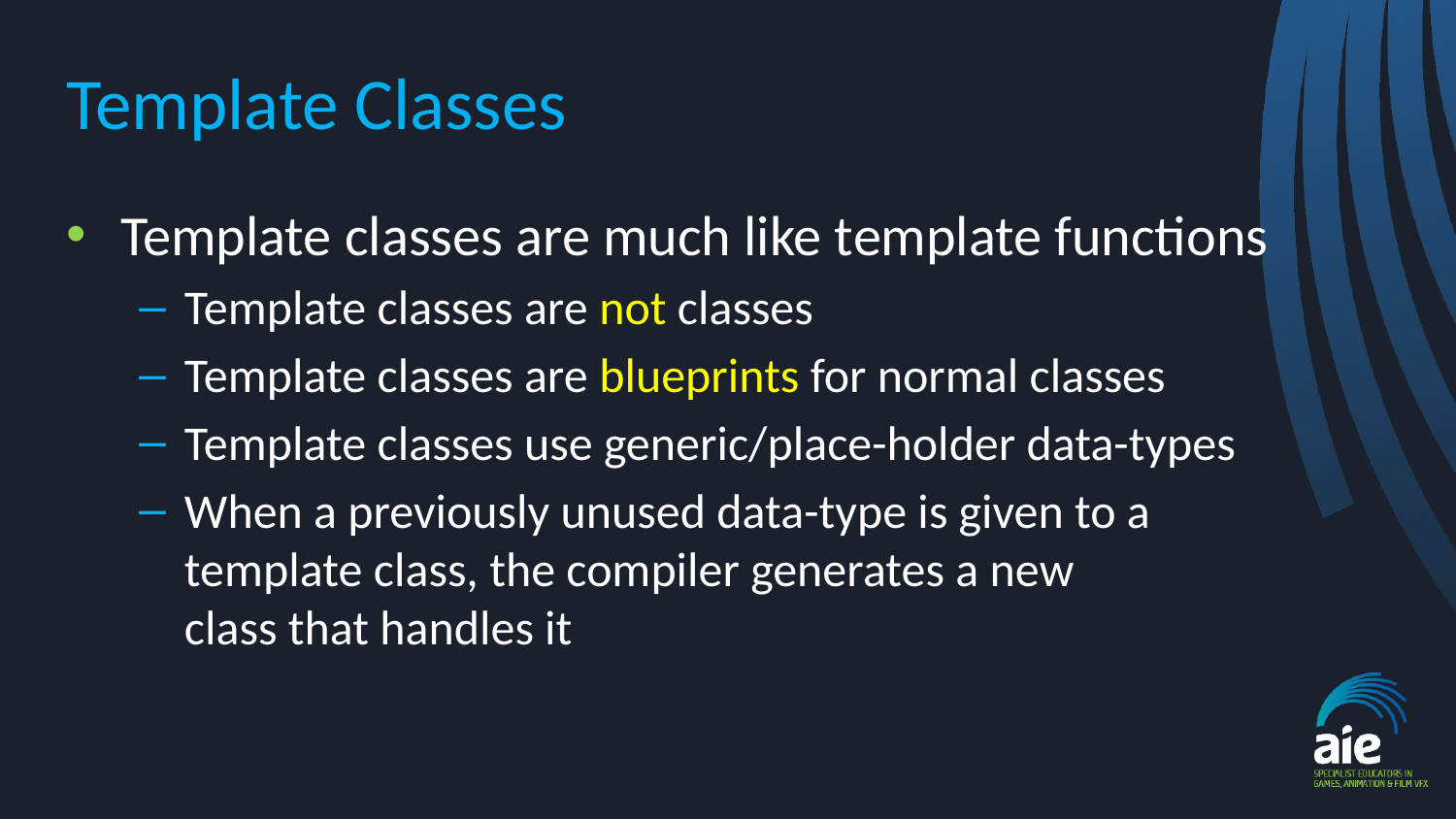

# Template Classes
Template classes are much like template functions
Template classes are not classes
Template classes are blueprints for normal classes
Template classes use generic/place-holder data-types
When a previously unused data-type is given to a
template class, the compiler generates a new
class that handles it